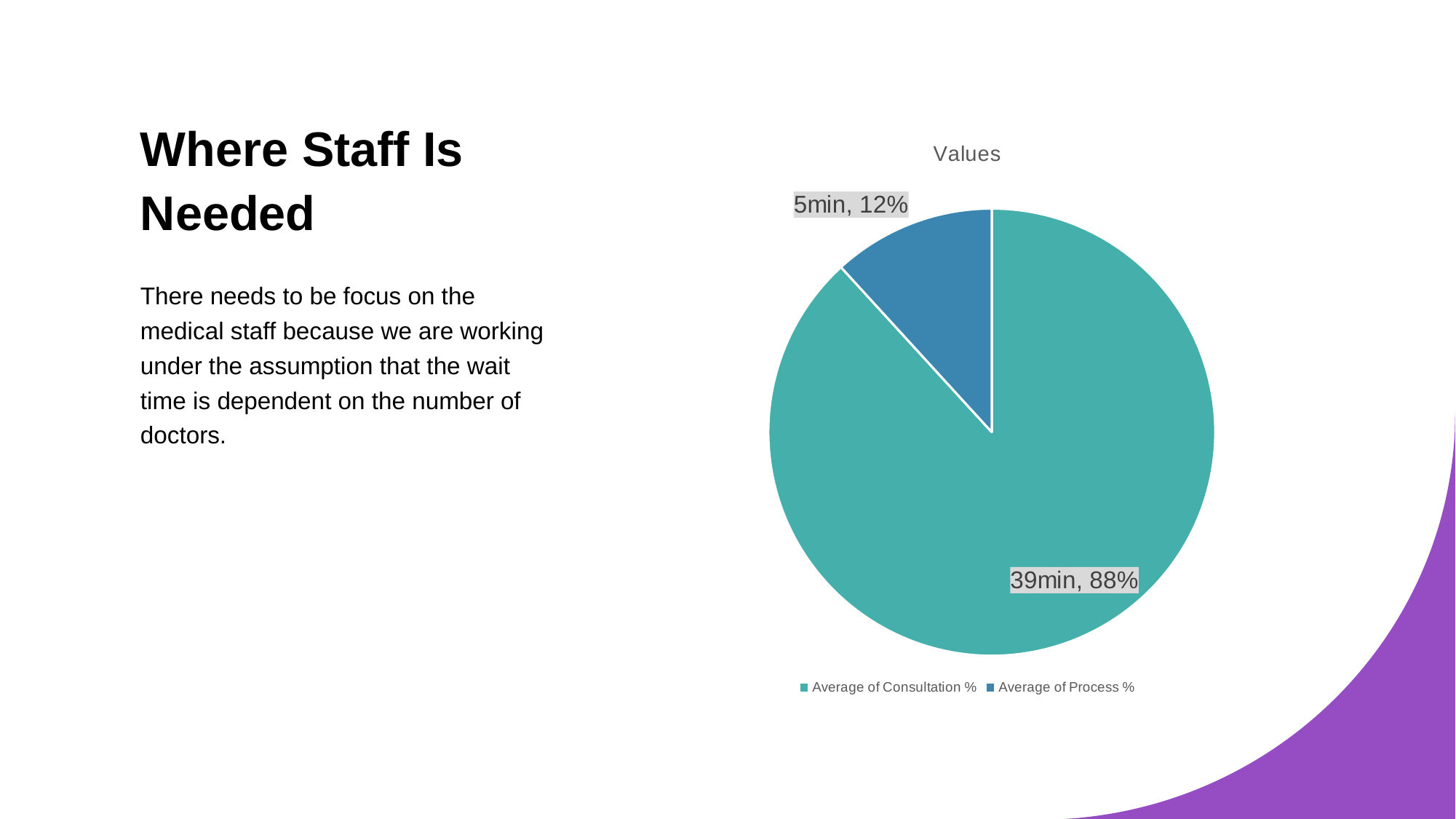

# Where Staff Is Needed

### Chart: Values

| Category |  |
|---|---|
| Average of Consultation % | 0.882080496106779 |
| Average of Process % | 0.11791950389322102 |
There needs to be focus on the medical staff because we are working under the assumption that the wait time is dependent on the number of doctors.